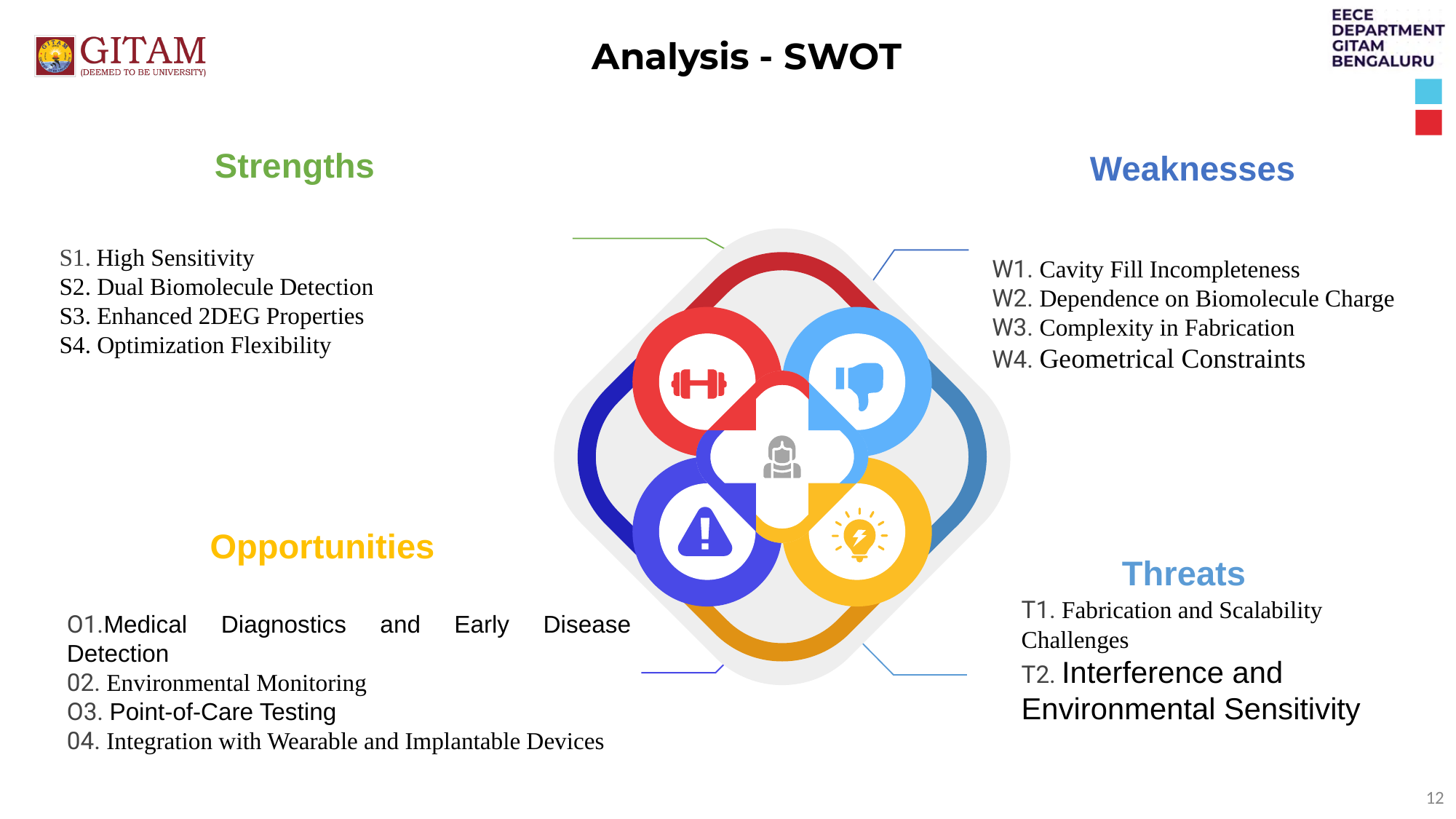

Analysis - SWOT
Weaknesses
W1. Cavity Fill Incompleteness
W2. Dependence on Biomolecule Charge
W3. Complexity in Fabrication
W4. Geometrical Constraints

Strengths
S1. High Sensitivity
S2. Dual Biomolecule Detection
S3. Enhanced 2DEG Properties
S4. Optimization Flexibility

Opportunities
O1.Medical Diagnostics and Early Disease Detection
02. Environmental Monitoring
O3. Point-of-Care Testing
04. Integration with Wearable and Implantable Devices

Threats
T1. Fabrication and Scalability Challenges
T2. Interference and Environmental Sensitivity

12